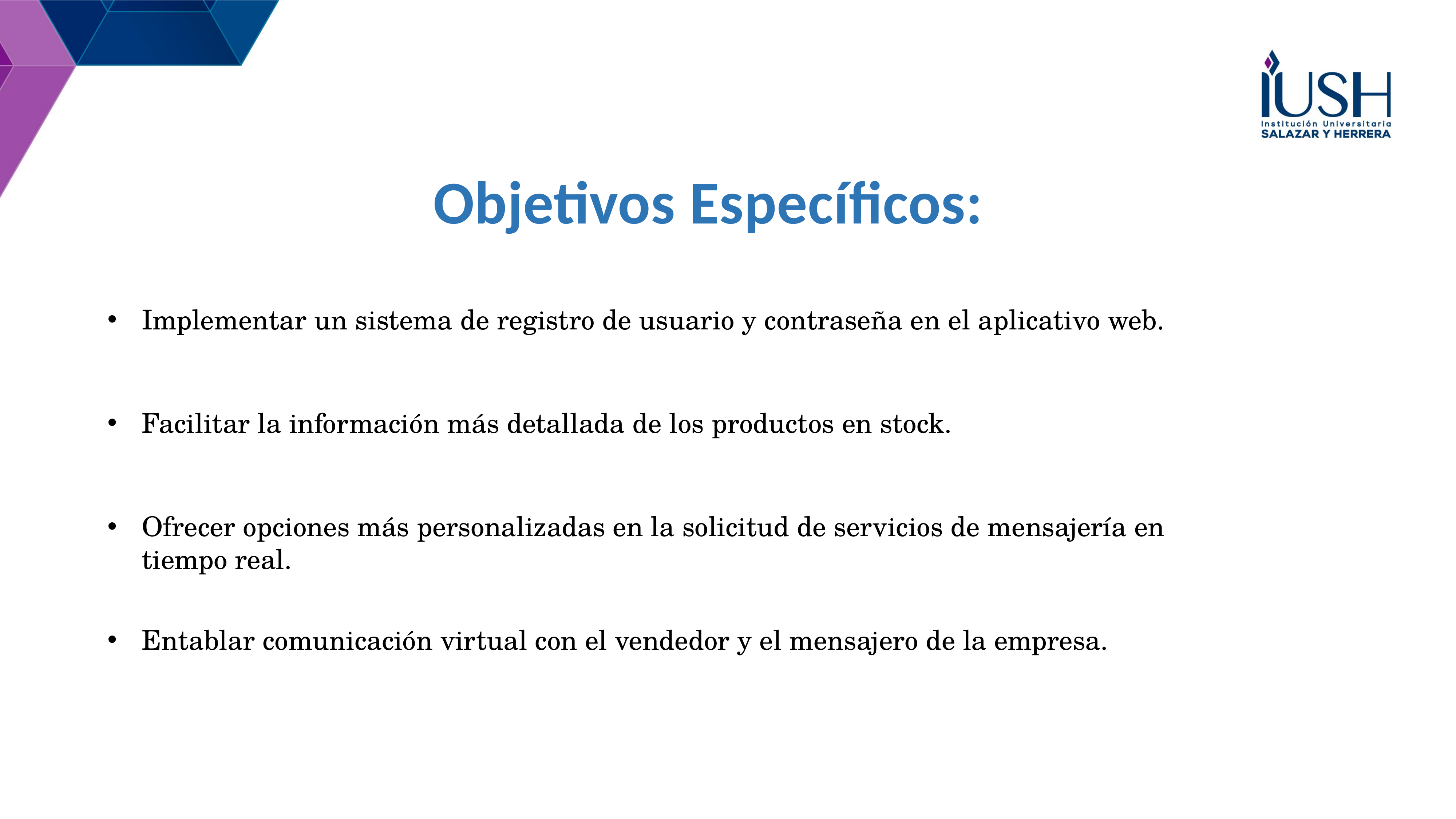

Objetivos Específicos:
Implementar un sistema de registro de usuario y contraseña en el aplicativo web.
Facilitar la información más detallada de los productos en stock.
Ofrecer opciones más personalizadas en la solicitud de servicios de mensajería en tiempo real.
Entablar comunicación virtual con el vendedor y el mensajero de la empresa.